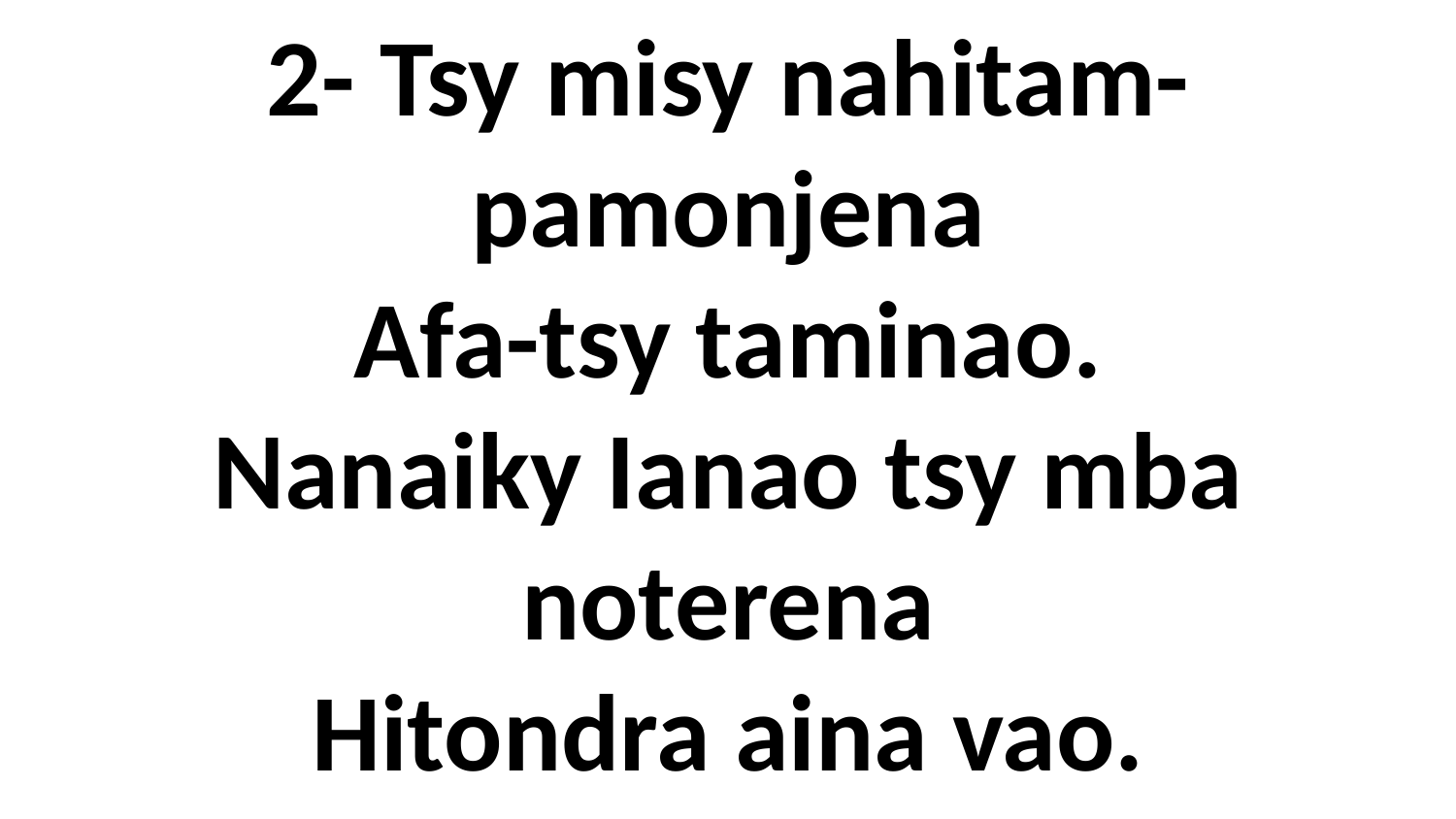

2- Tsy misy nahitam-pamonjena
Afa-tsy taminao.
Nanaiky Ianao tsy mba noterena
Hitondra aina vao.